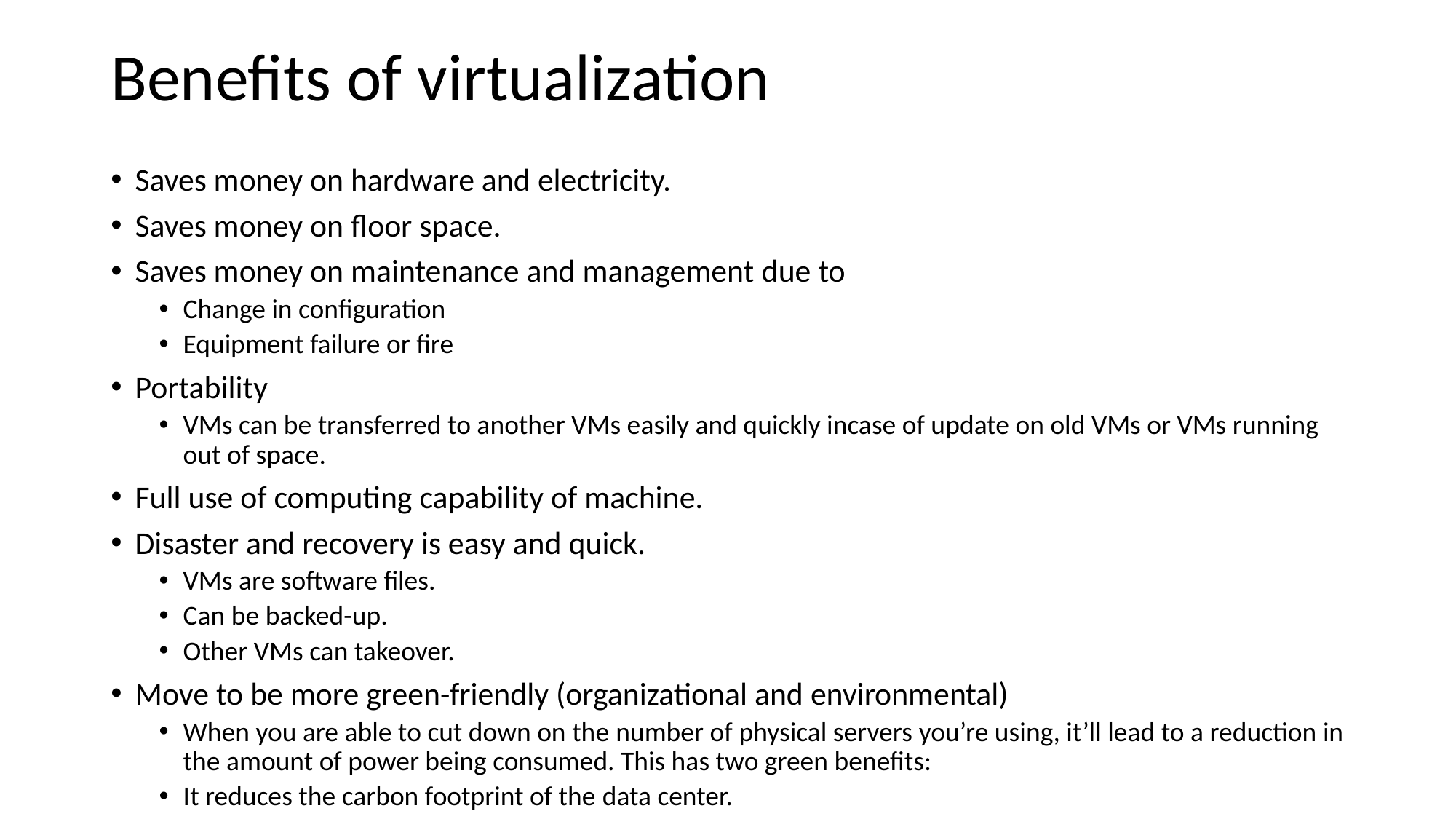

# Benefits of virtualization
Saves money on hardware and electricity.
Saves money on floor space.
Saves money on maintenance and management due to
Change in configuration
Equipment failure or fire
Portability
VMs can be transferred to another VMs easily and quickly incase of update on old VMs or VMs running out of space.
Full use of computing capability of machine.
Disaster and recovery is easy and quick.
VMs are software files.
Can be backed-up.
Other VMs can takeover.
Move to be more green-friendly (organizational and environmental)
When you are able to cut down on the number of physical servers you’re using, it’ll lead to a reduction in the amount of power being consumed. This has two green benefits:
It reduces the carbon footprint of the data center.